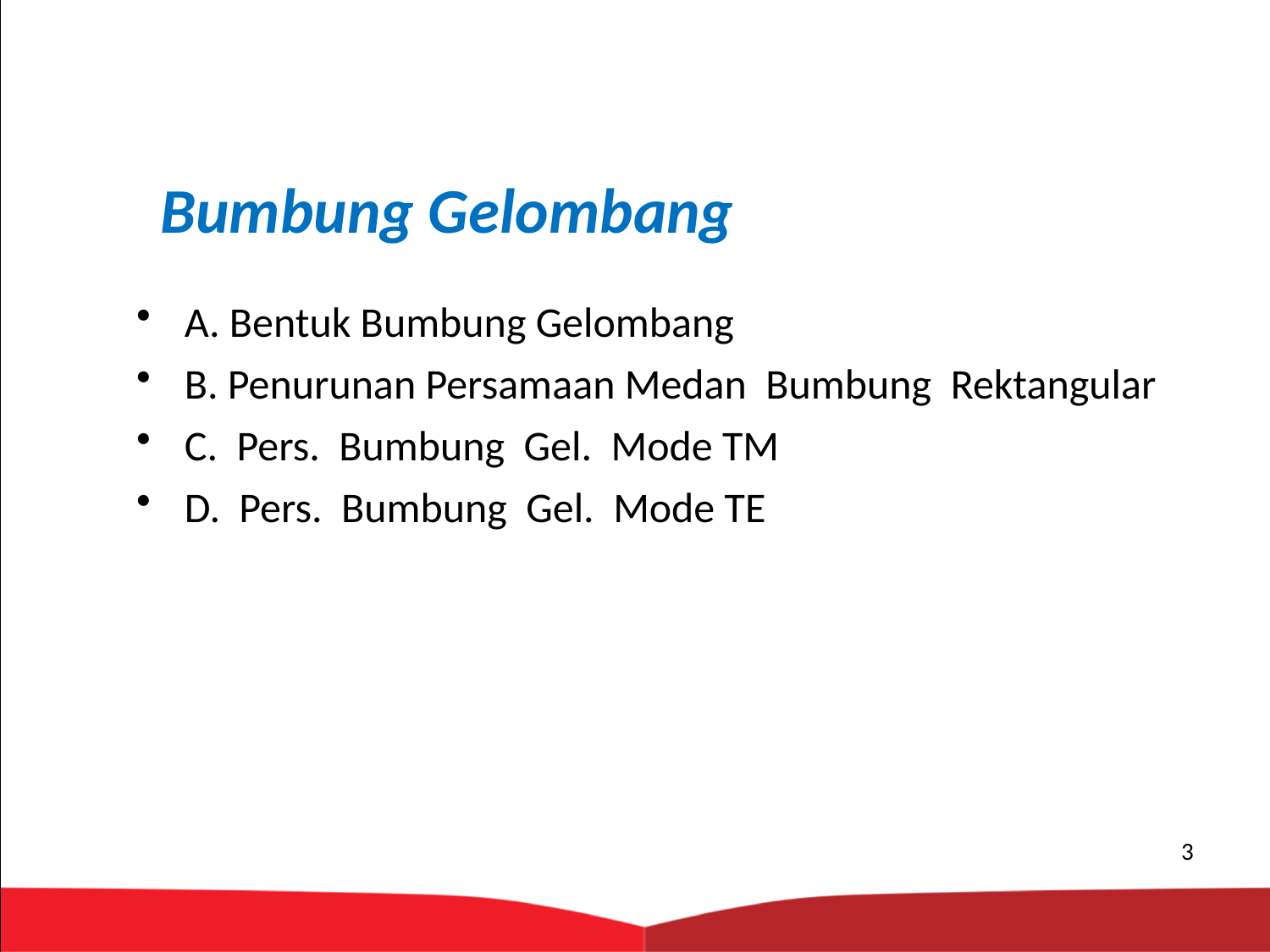

Bumbung Gelombang
A. Bentuk Bumbung Gelombang
B. Penurunan Persamaan Medan  Bumbung  Rektangular
C.  Pers.  Bumbung  Gel.  Mode TM
D.  Pers.  Bumbung  Gel.  Mode TE
3